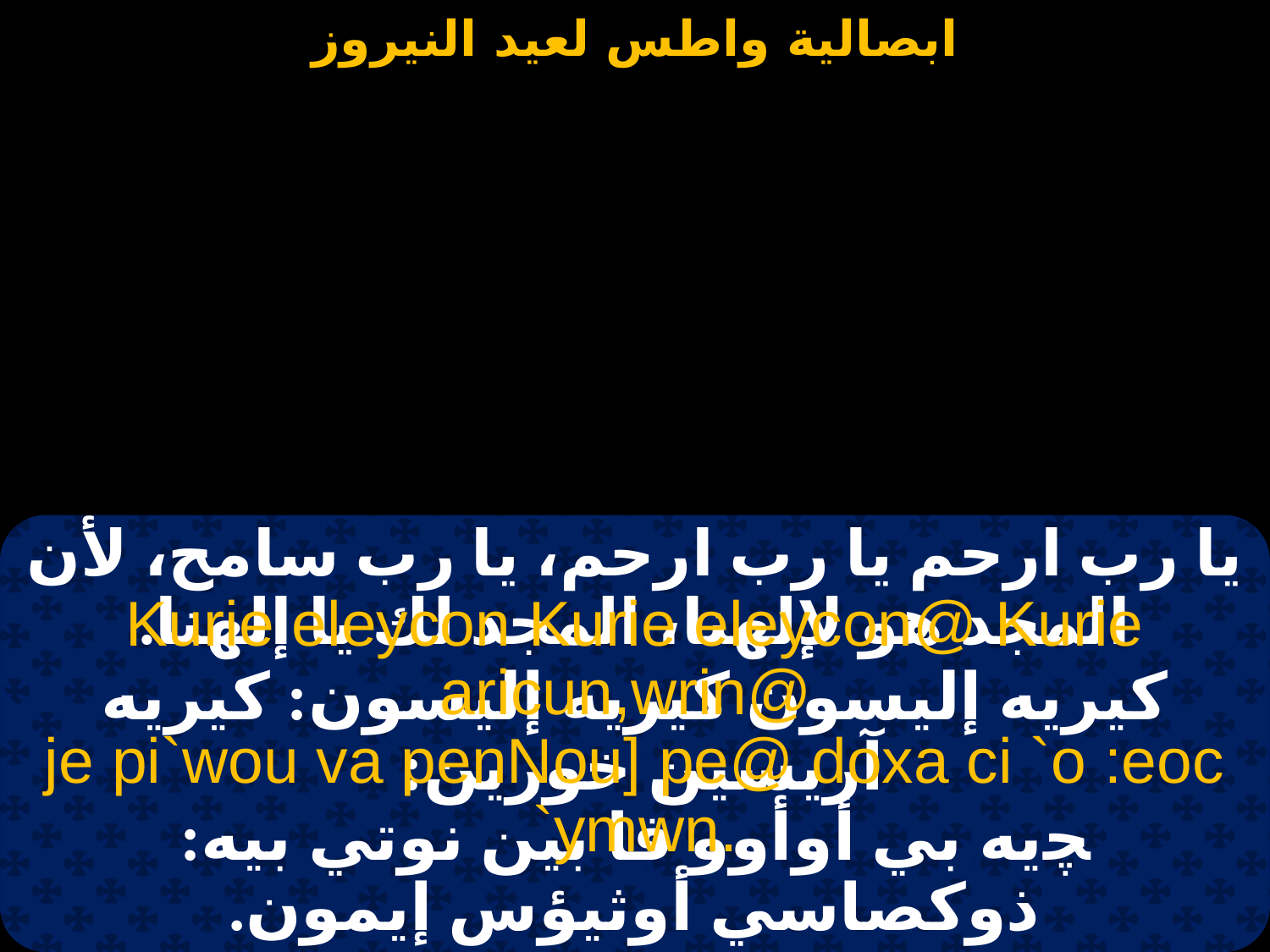

#
يا رب ارحم يا رب ارحم، يا رب سامح، لأن المجد هو لإلهنا، المجد لك يا إلهنا.
Kurie eleycon Kurie eleycon@ Kurie aricun,wrin@
je pi`wou va penNou] pe@ doxa ci `o :eoc `ymwn.
كيريه إليسون كيريه إليسون: كيريه آريسين خورين:
ﭽيه بي أوأوو فا بين نوتي بيه: ذوكصاسي أوثيؤس إيمون.